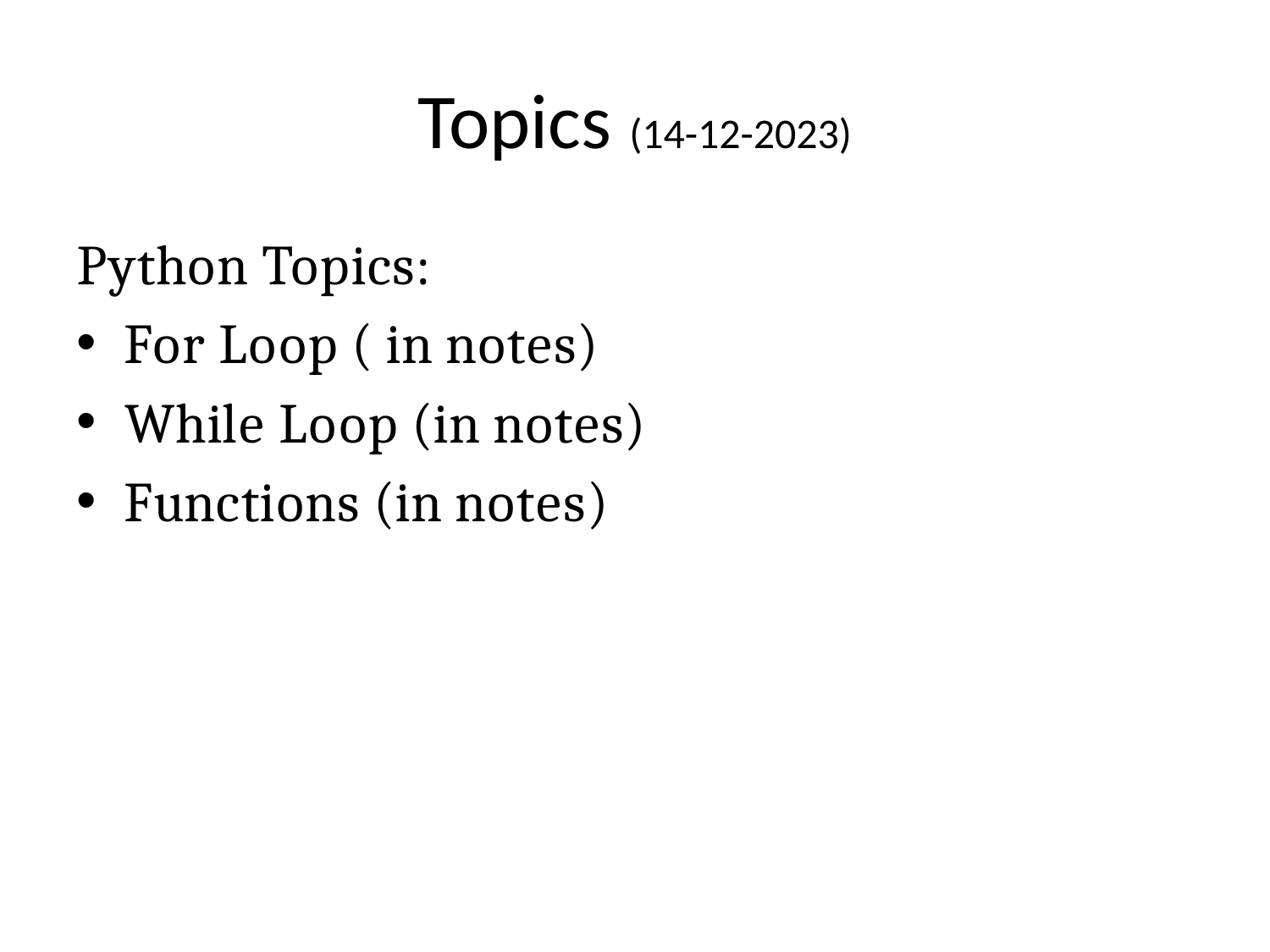

# Topics (14-12-2023)
Python Topics:
For Loop ( in notes)
While Loop (in notes)
Functions (in notes)